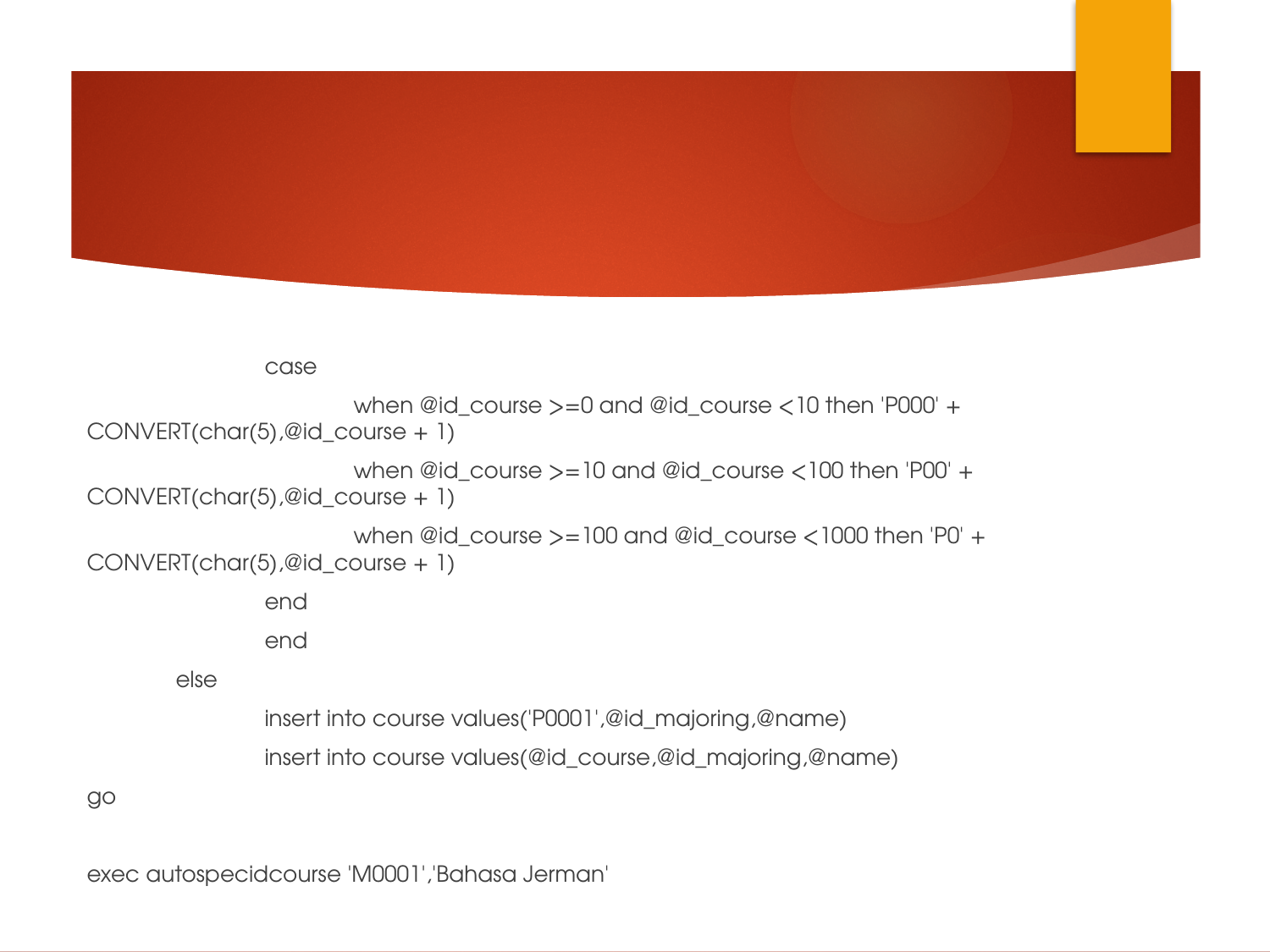

#
		case
			when @id_course >=0 and @id_course <10 then 'P000' + CONVERT(char(5),@id_course + 1)
			when @id_course >=10 and @id_course <100 then 'P00' + CONVERT(char(5),@id_course + 1)
			when @id_course >=100 and @id_course <1000 then 'P0' + CONVERT(char(5),@id_course + 1)
		end
		end
	else
		insert into course values('P0001',@id_majoring,@name)
		insert into course values(@id_course,@id_majoring,@name)
go

exec autospecidcourse 'M0001','Bahasa Jerman'